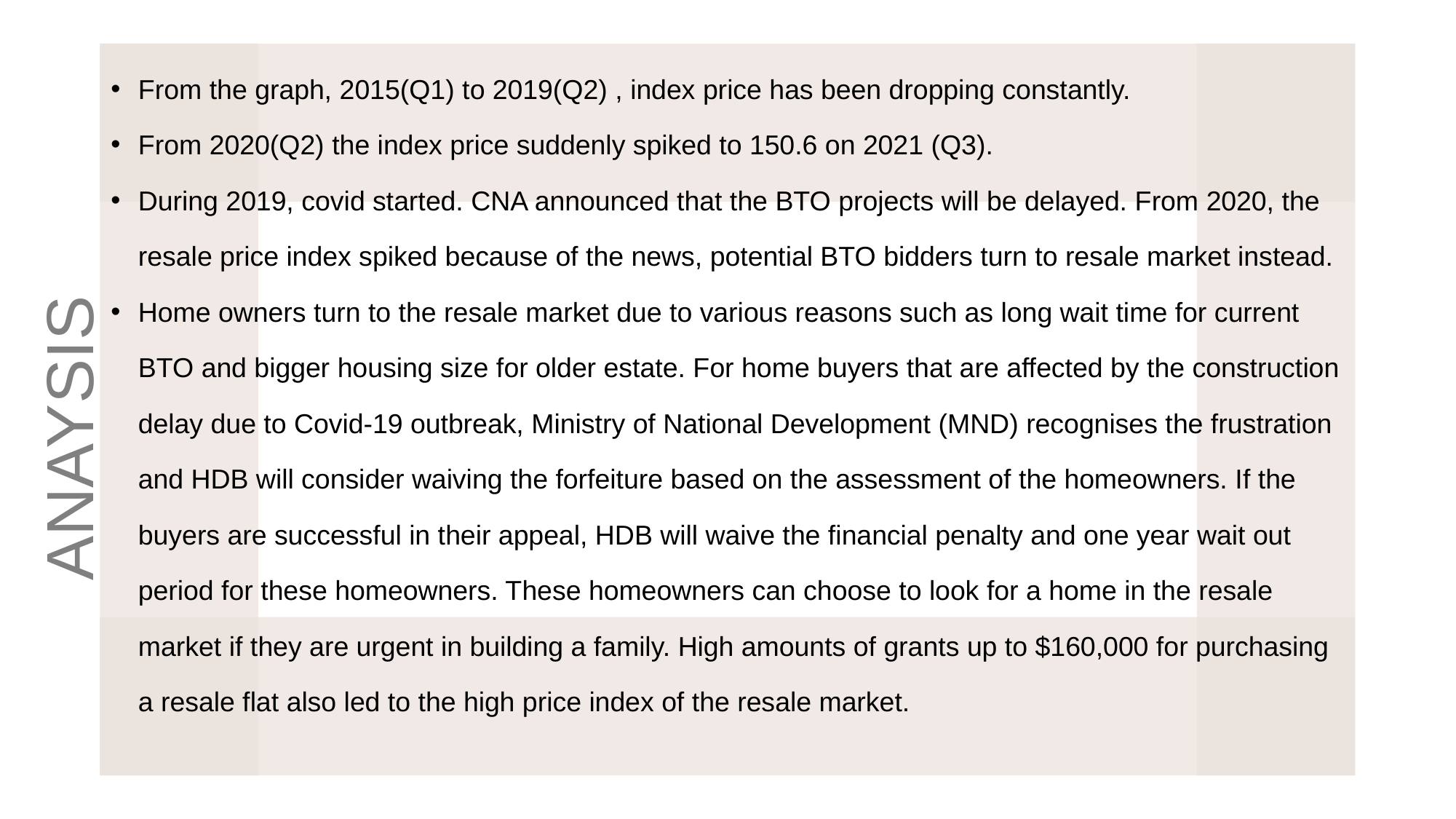

From the graph, 2015(Q1) to 2019(Q2) , index price has been dropping constantly.
From 2020(Q2) the index price suddenly spiked to 150.6 on 2021 (Q3).
During 2019, covid started. CNA announced that the BTO projects will be delayed. From 2020, the resale price index spiked because of the news, potential BTO bidders turn to resale market instead.
Home owners turn to the resale market due to various reasons such as long wait time for current BTO and bigger housing size for older estate. For home buyers that are affected by the construction delay due to Covid-19 outbreak, Ministry of National Development (MND) recognises the frustration and HDB will consider waiving the forfeiture based on the assessment of the homeowners. If the buyers are successful in their appeal, HDB will waive the financial penalty and one year wait out period for these homeowners. These homeowners can choose to look for a home in the resale market if they are urgent in building a family. High amounts of grants up to $160,000 for purchasing a resale flat also led to the high price index of the resale market.

ANAYSIS